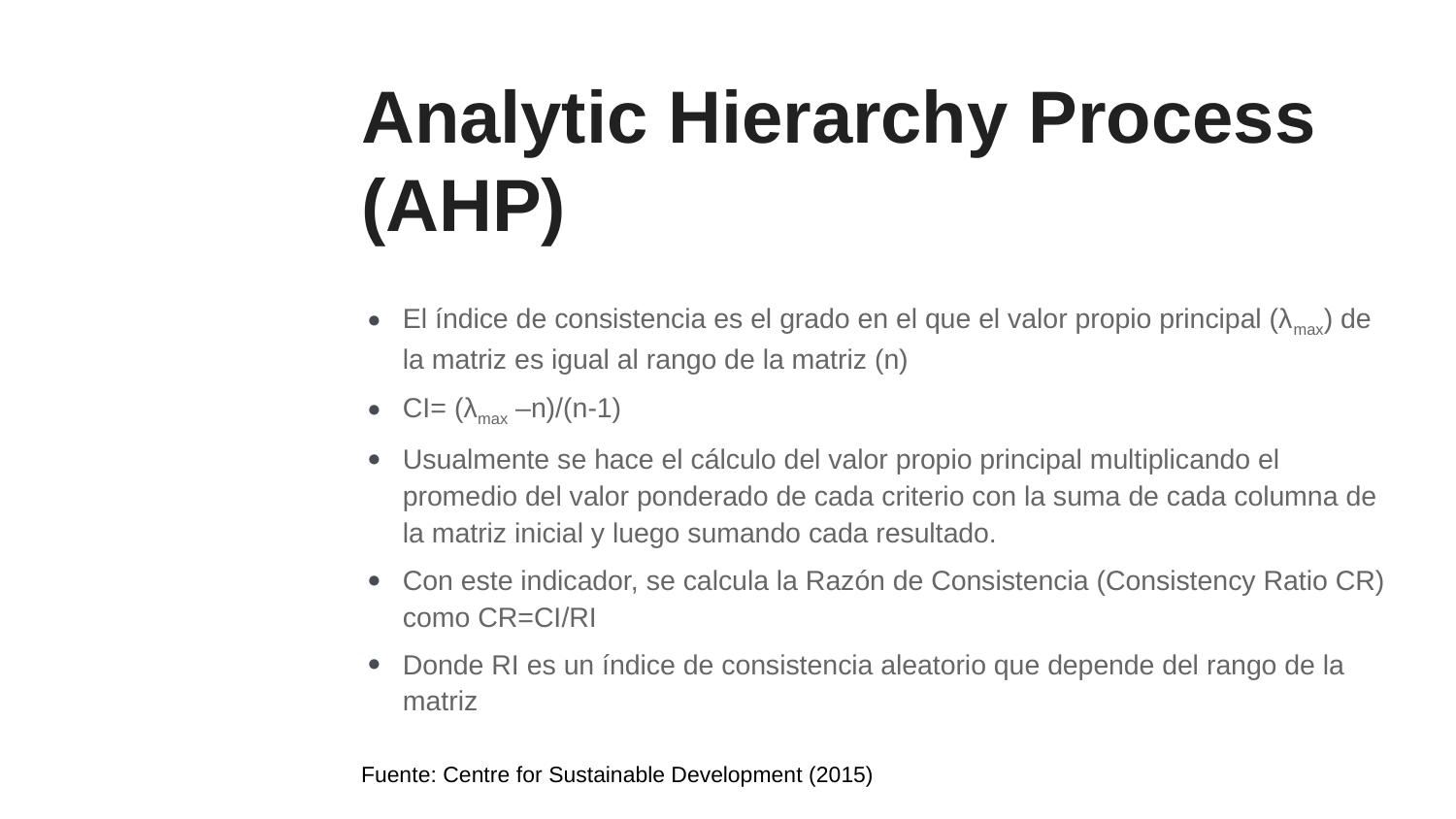

# Analytic Hierarchy Process (AHP)
El índice de consistencia es el grado en el que el valor propio principal (λmax) de la matriz es igual al rango de la matriz (n)
CI= (λmax –n)/(n-1)
Usualmente se hace el cálculo del valor propio principal multiplicando el promedio del valor ponderado de cada criterio con la suma de cada columna de la matriz inicial y luego sumando cada resultado.
Con este indicador, se calcula la Razón de Consistencia (Consistency Ratio CR) como CR=CI/RI
Donde RI es un índice de consistencia aleatorio que depende del rango de la matriz

Fuente: Centre for Sustainable Development (2015)